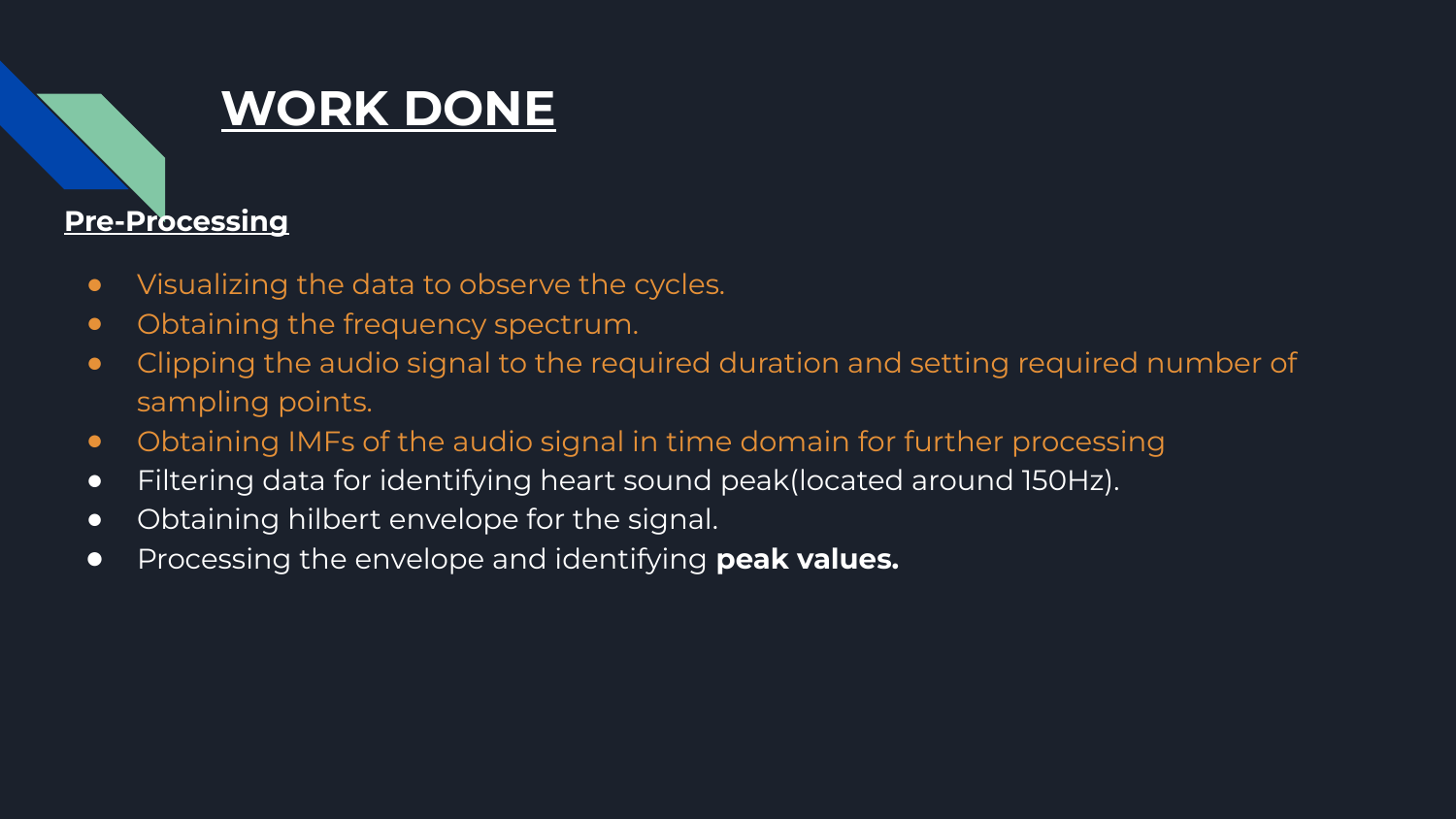

# WORK DONE
Pre-Processing
Visualizing the data to observe the cycles.
Obtaining the frequency spectrum.
Clipping the audio signal to the required duration and setting required number of sampling points.
Obtaining IMFs of the audio signal in time domain for further processing
Filtering data for identifying heart sound peak(located around 150Hz).
Obtaining hilbert envelope for the signal.
Processing the envelope and identifying peak values.